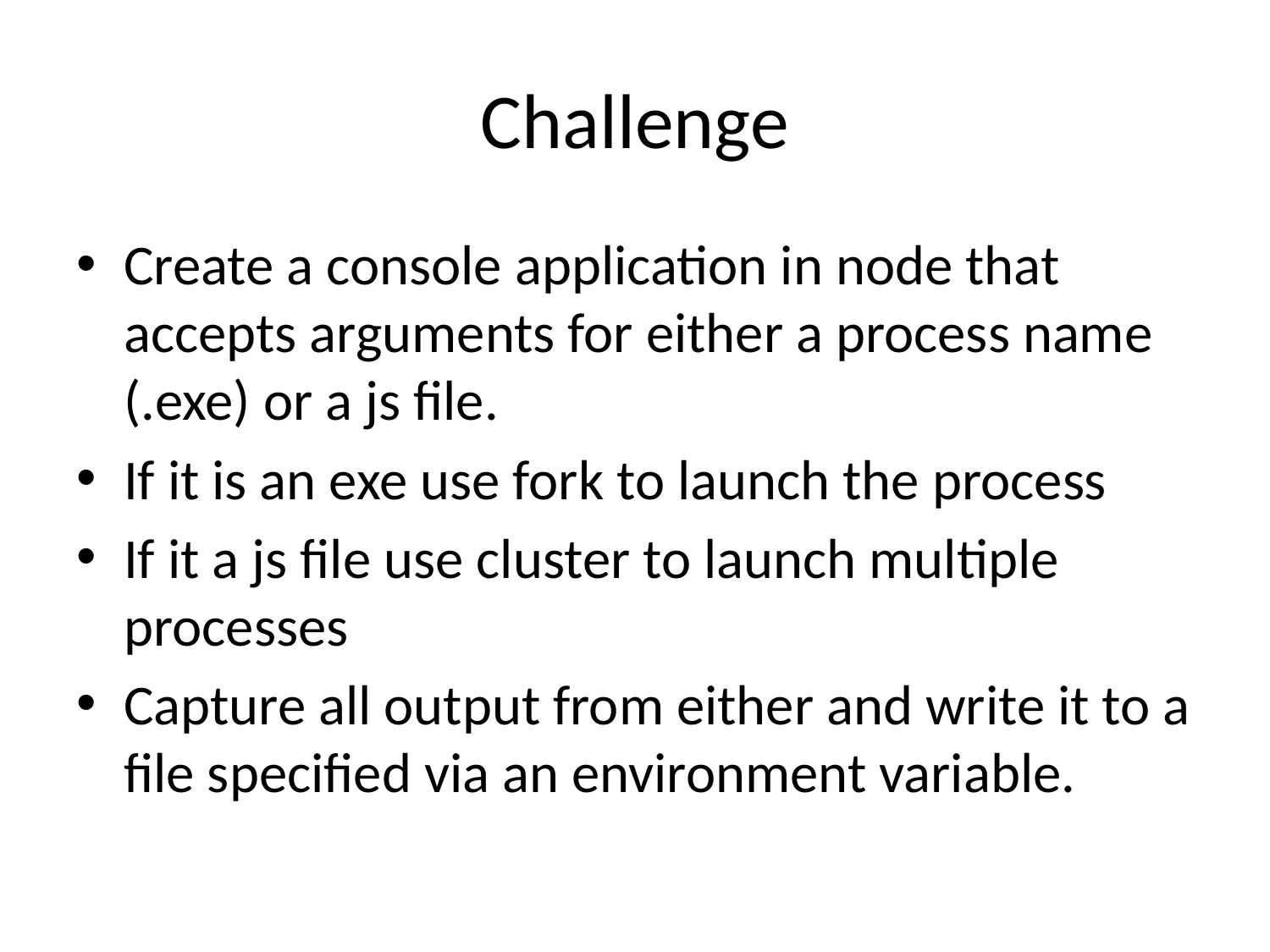

# Challenge
Create a console application in node that accepts arguments for either a process name (.exe) or a js file.
If it is an exe use fork to launch the process
If it a js file use cluster to launch multiple processes
Capture all output from either and write it to a file specified via an environment variable.